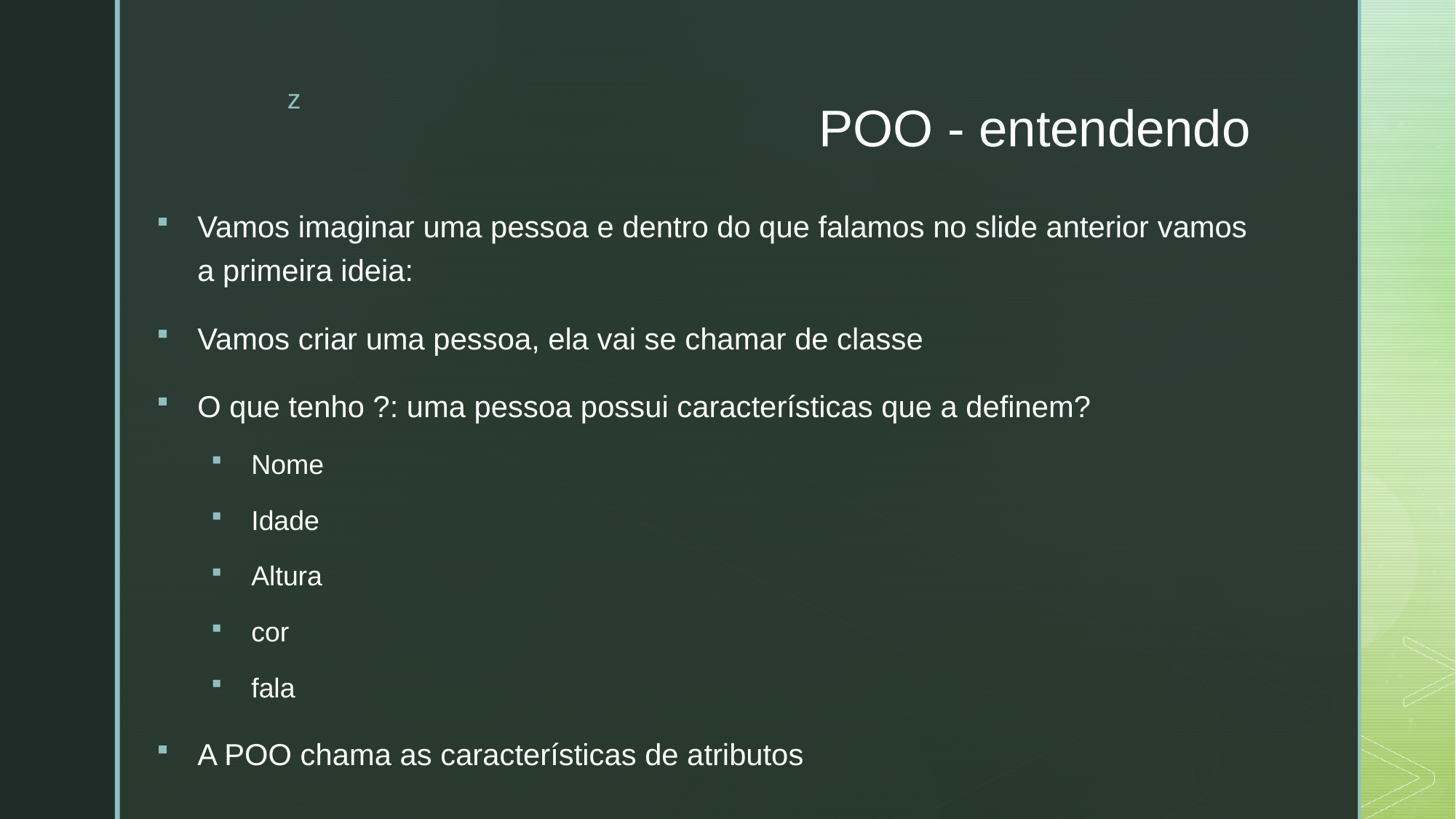

# POO - entendendo
Vamos imaginar uma pessoa e dentro do que falamos no slide anterior vamos a primeira ideia:
Vamos criar uma pessoa, ela vai se chamar de classe
O que tenho ?: uma pessoa possui características que a definem?
Nome
Idade
Altura
cor
fala
A POO chama as características de atributos